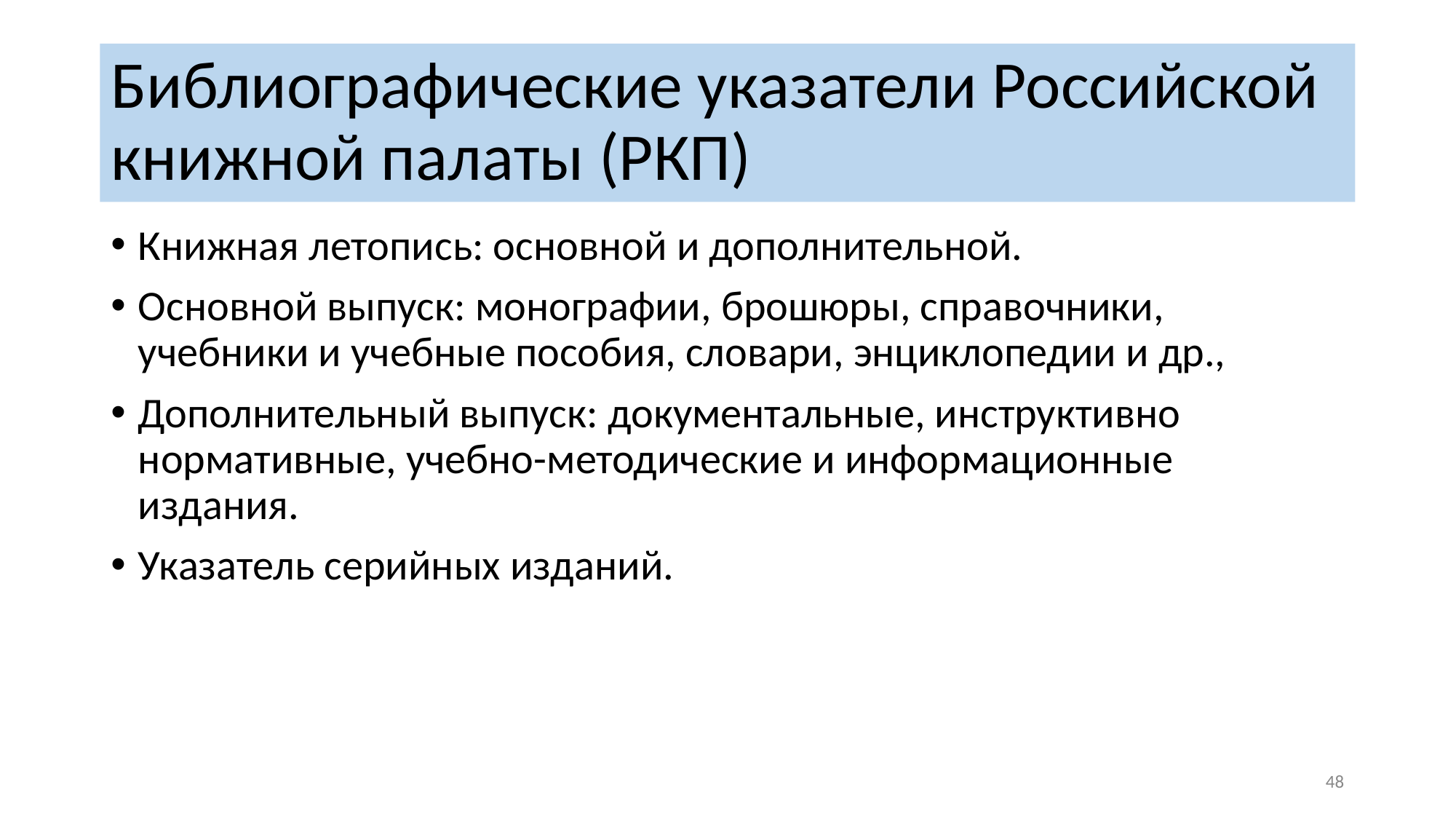

# Библиографические указатели Российской книжной палаты (РКП)
Книжная летопись: основной и дополнительной.
Основной выпуск: монографии, брошюры, справочники, учебники и учебные пособия, словари, энциклопедии и др.,
Дополнительный выпуск: документальные, инструктивно нормативные, учебно-методические и информационные издания.
Указатель серийных изданий.

48